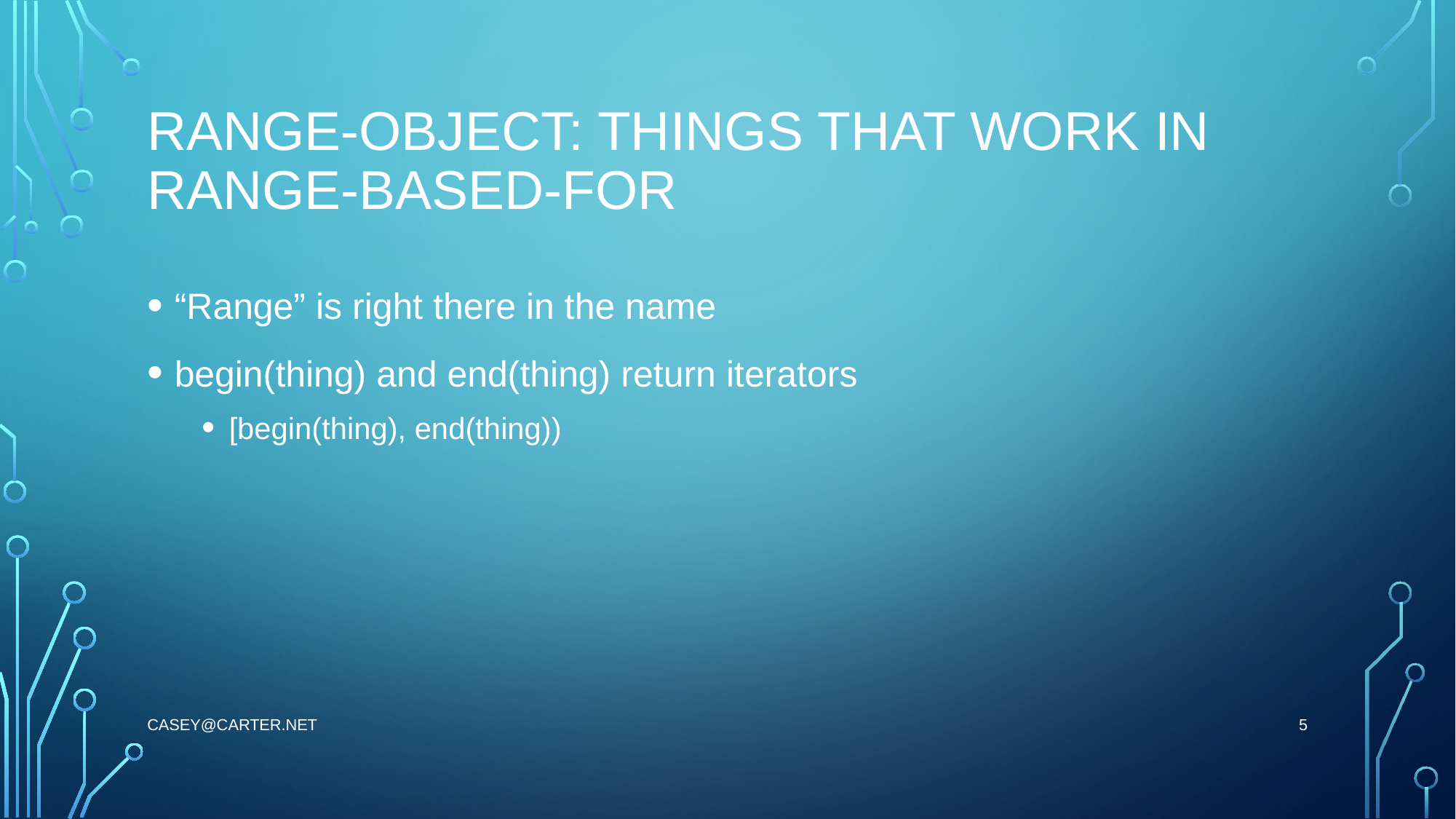

# Range-object: things that work in range-based-for
“Range” is right there in the name
begin(thing) and end(thing) return iterators
[begin(thing), end(thing))

5
Casey@Carter.net